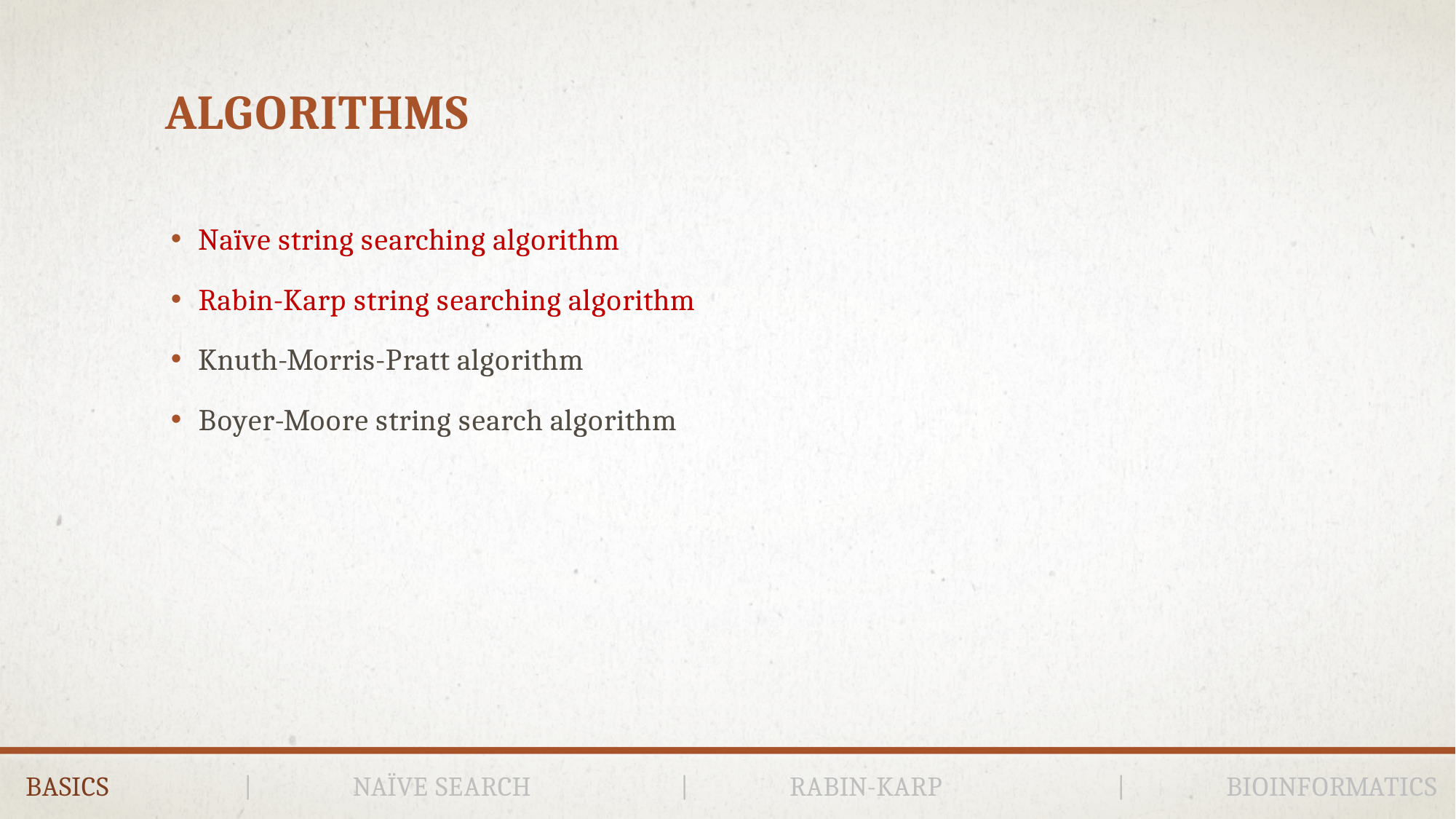

# algorithms
Naïve string searching algorithm
Rabin-Karp string searching algorithm
Knuth-Morris-Pratt algorithm
Boyer-Moore string search algorithm
BASICS		|	NAÏVE SEARCH		|	RABIN-KARP		|	BIOINFORMATICS